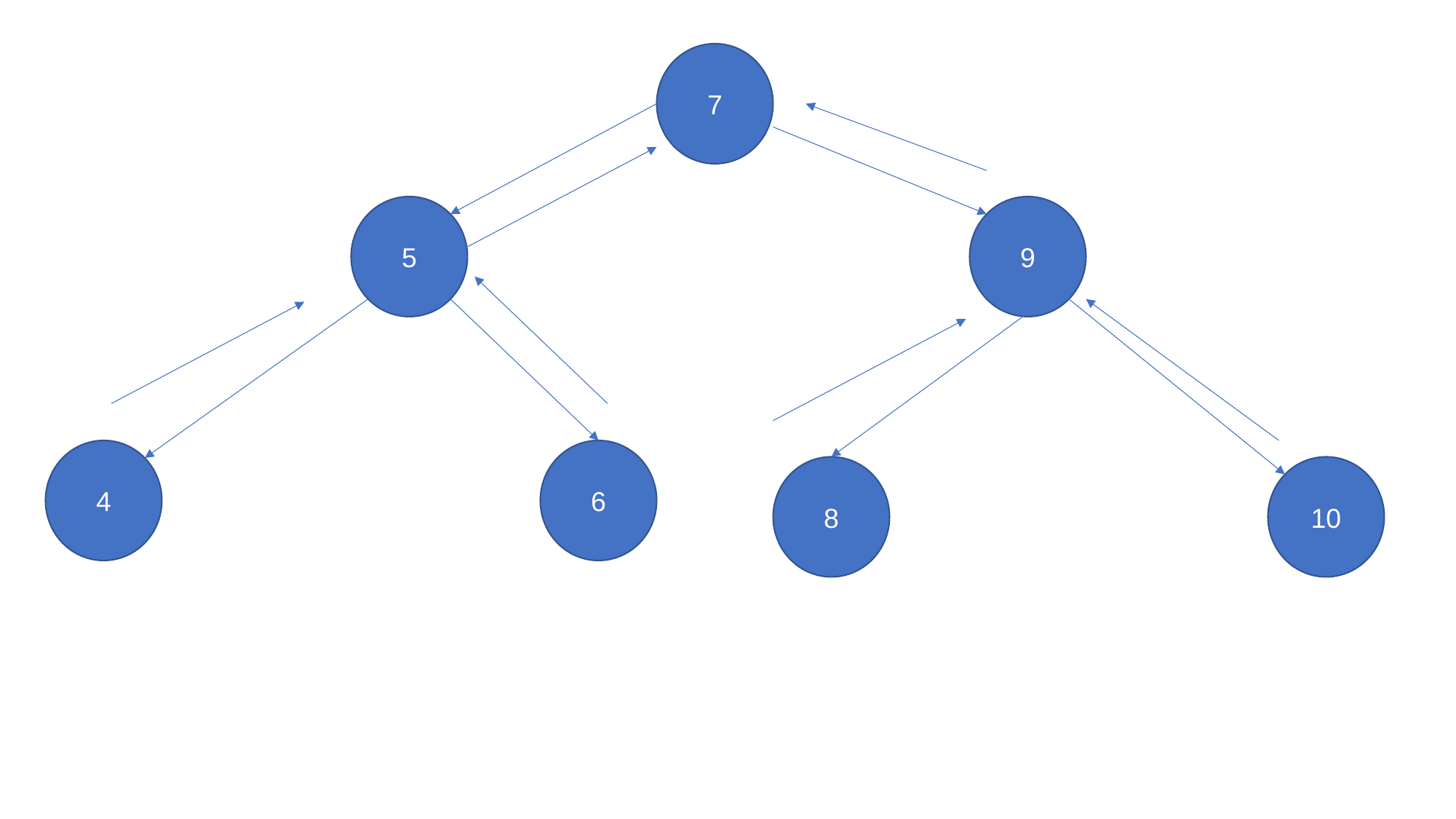

7
5
9
4
6
8
10